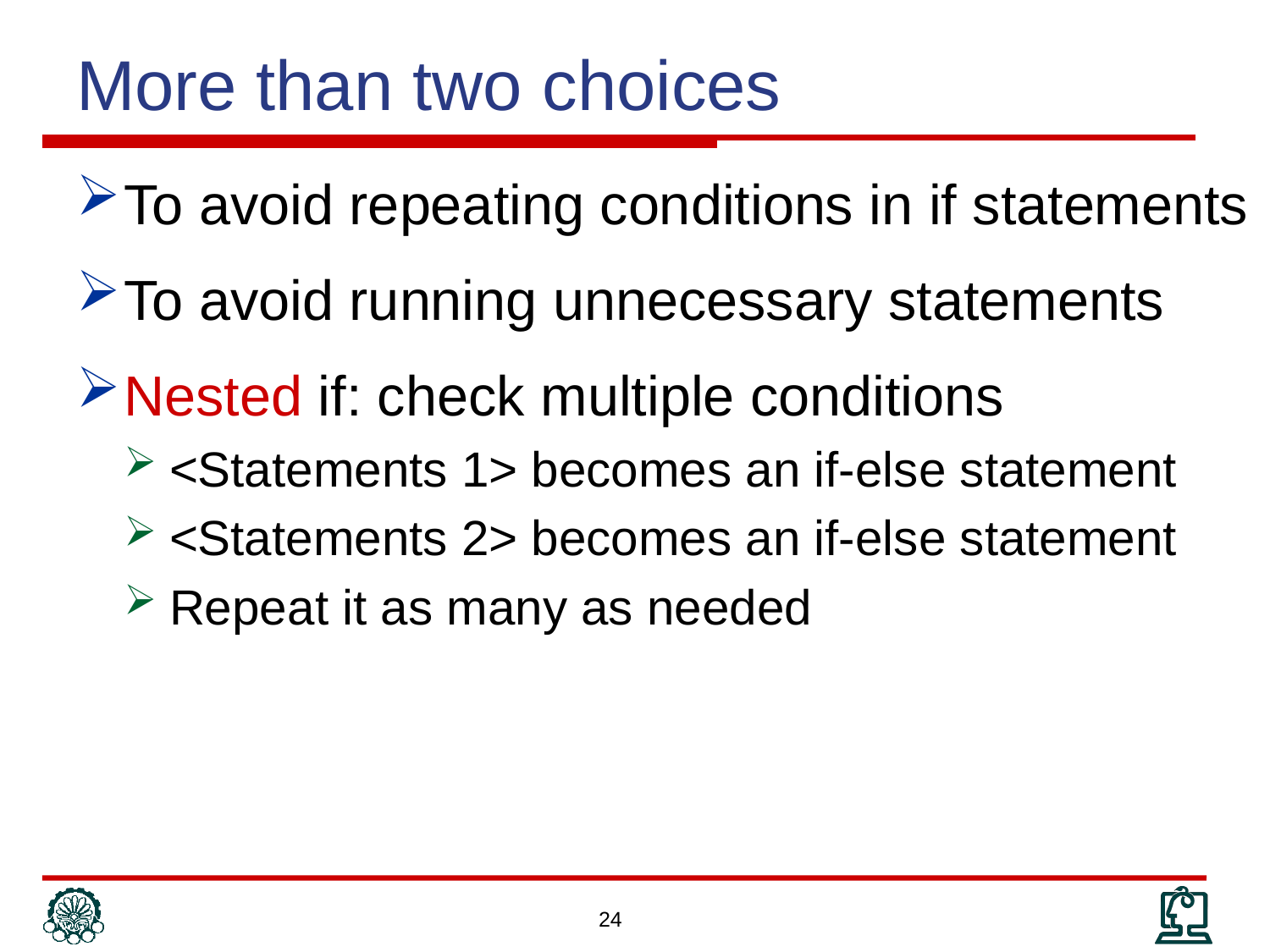

# More than two choices
To avoid repeating conditions in if statements
To avoid running unnecessary statements
Nested if: check multiple conditions
<Statements 1> becomes an if-else statement
<Statements 2> becomes an if-else statement
Repeat it as many as needed
24